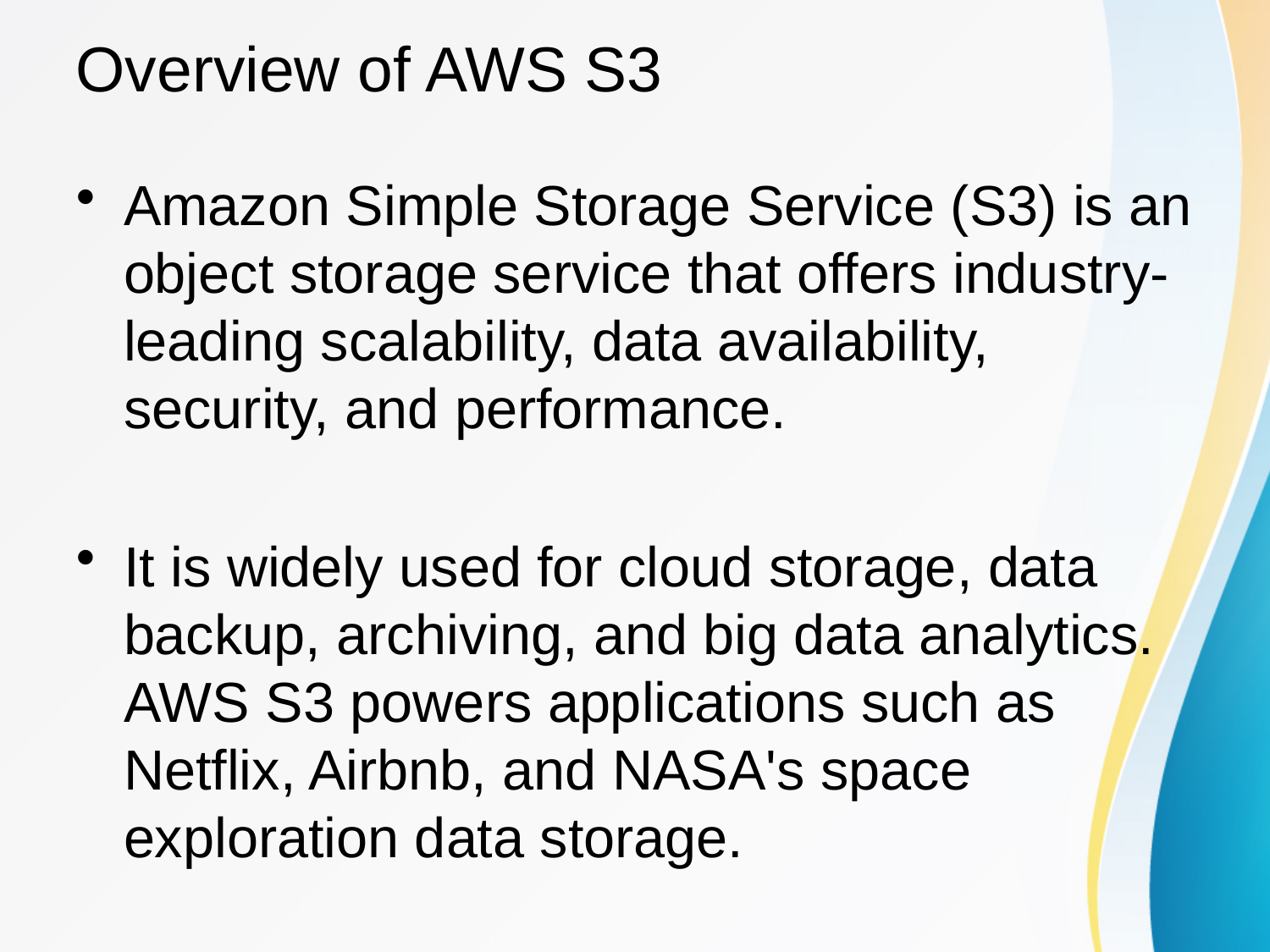

# Overview of AWS S3
Amazon Simple Storage Service (S3) is an object storage service that offers industry-leading scalability, data availability, security, and performance.

It is widely used for cloud storage, data backup, archiving, and big data analytics. AWS S3 powers applications such as Netflix, Airbnb, and NASA's space exploration data storage.